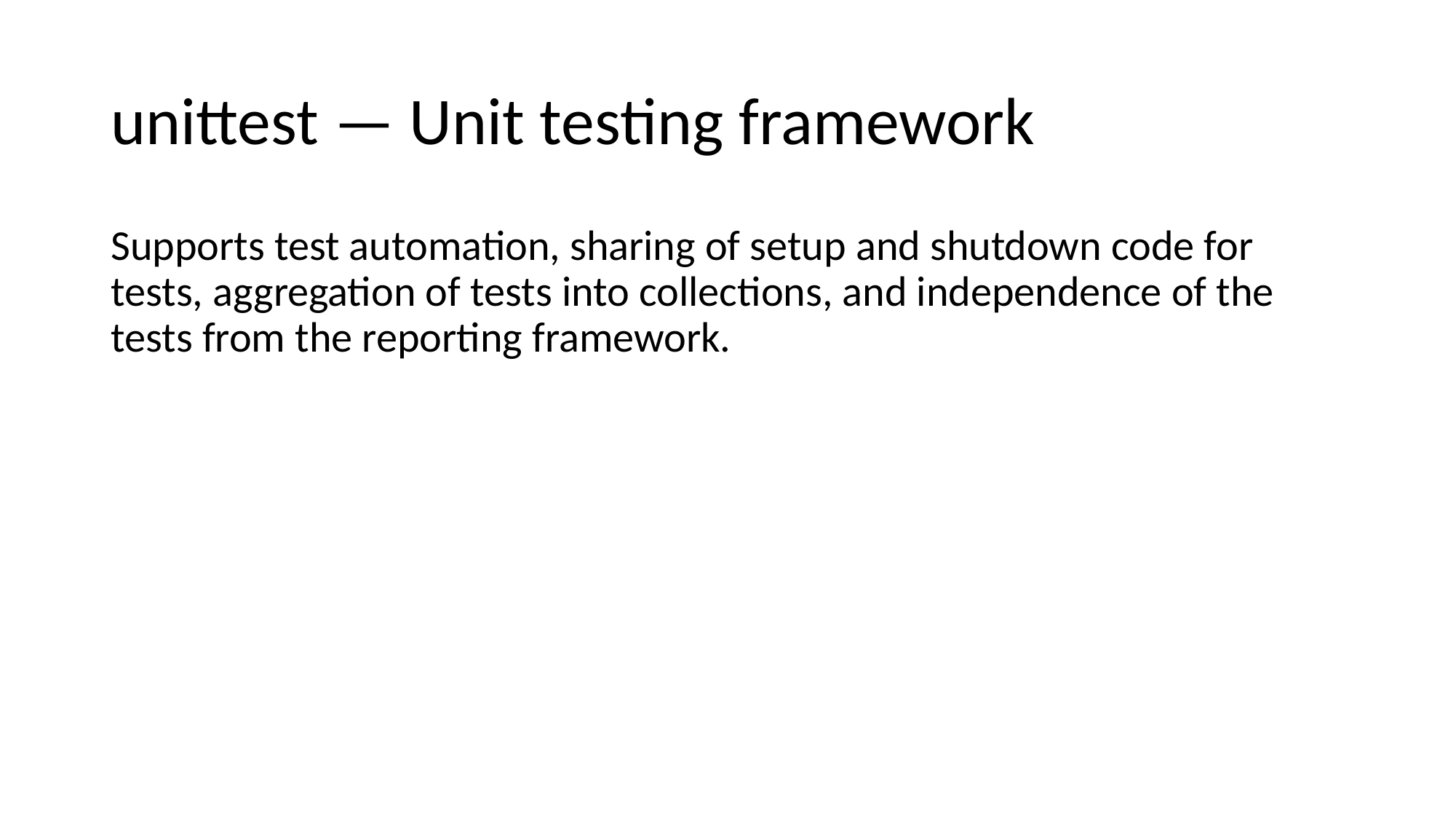

# unittest — Unit testing framework
Supports test automation, sharing of setup and shutdown code for tests, aggregation of tests into collections, and independence of the tests from the reporting framework.